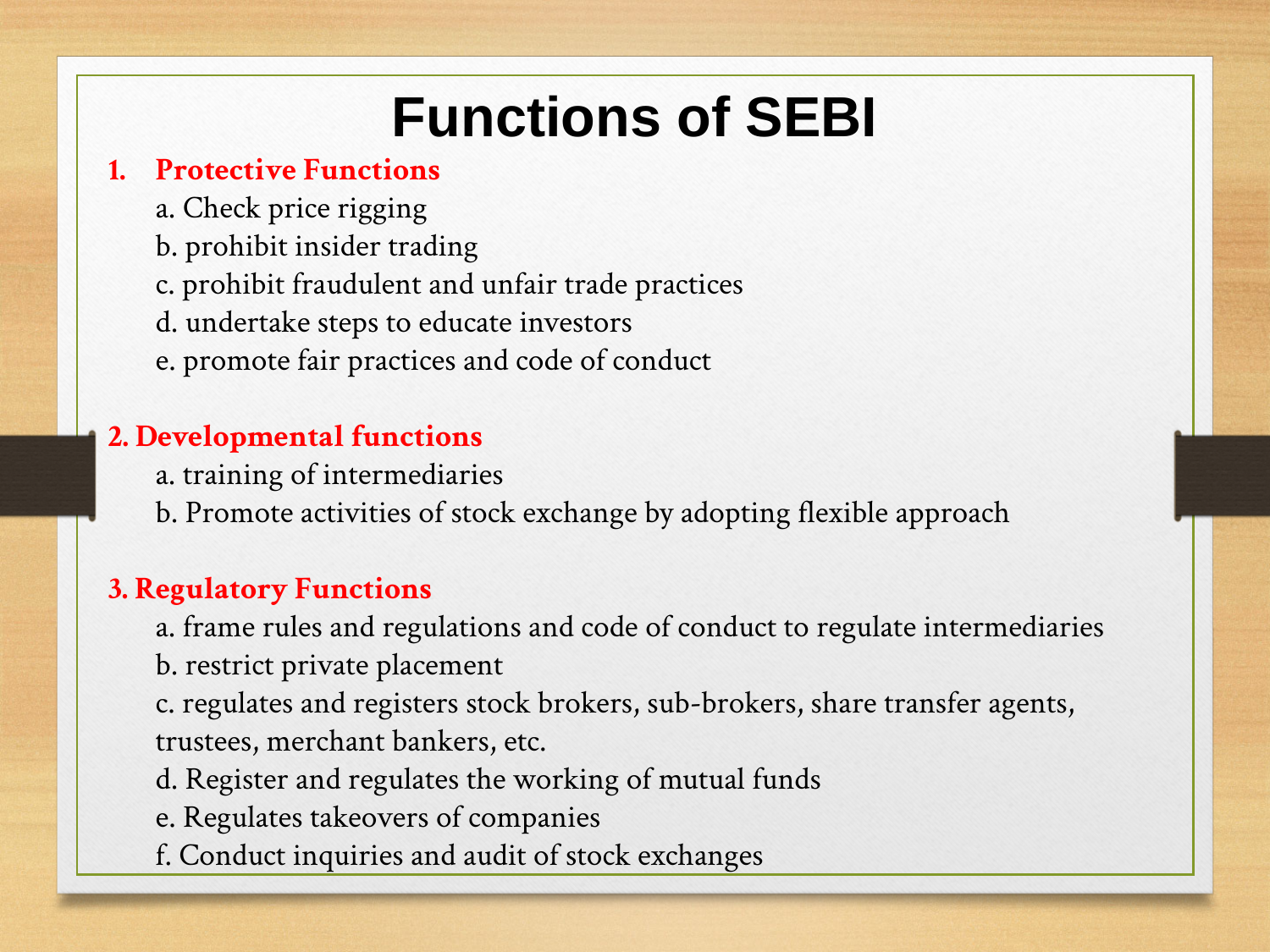

Functions of SEBI
Protective Functions
	a. Check price rigging
	b. prohibit insider trading
	c. prohibit fraudulent and unfair trade practices
	d. undertake steps to educate investors
	e. promote fair practices and code of conduct

2. Developmental functions
	a. training of intermediaries
	b. Promote activities of stock exchange by adopting flexible approach

3. Regulatory Functions
	a. frame rules and regulations and code of conduct to regulate intermediaries
	b. restrict private placement
	c. regulates and registers stock brokers, sub-brokers, share transfer agents, trustees, merchant bankers, etc.
	d. Register and regulates the working of mutual funds
	e. Regulates takeovers of companies
	f. Conduct inquiries and audit of stock exchanges